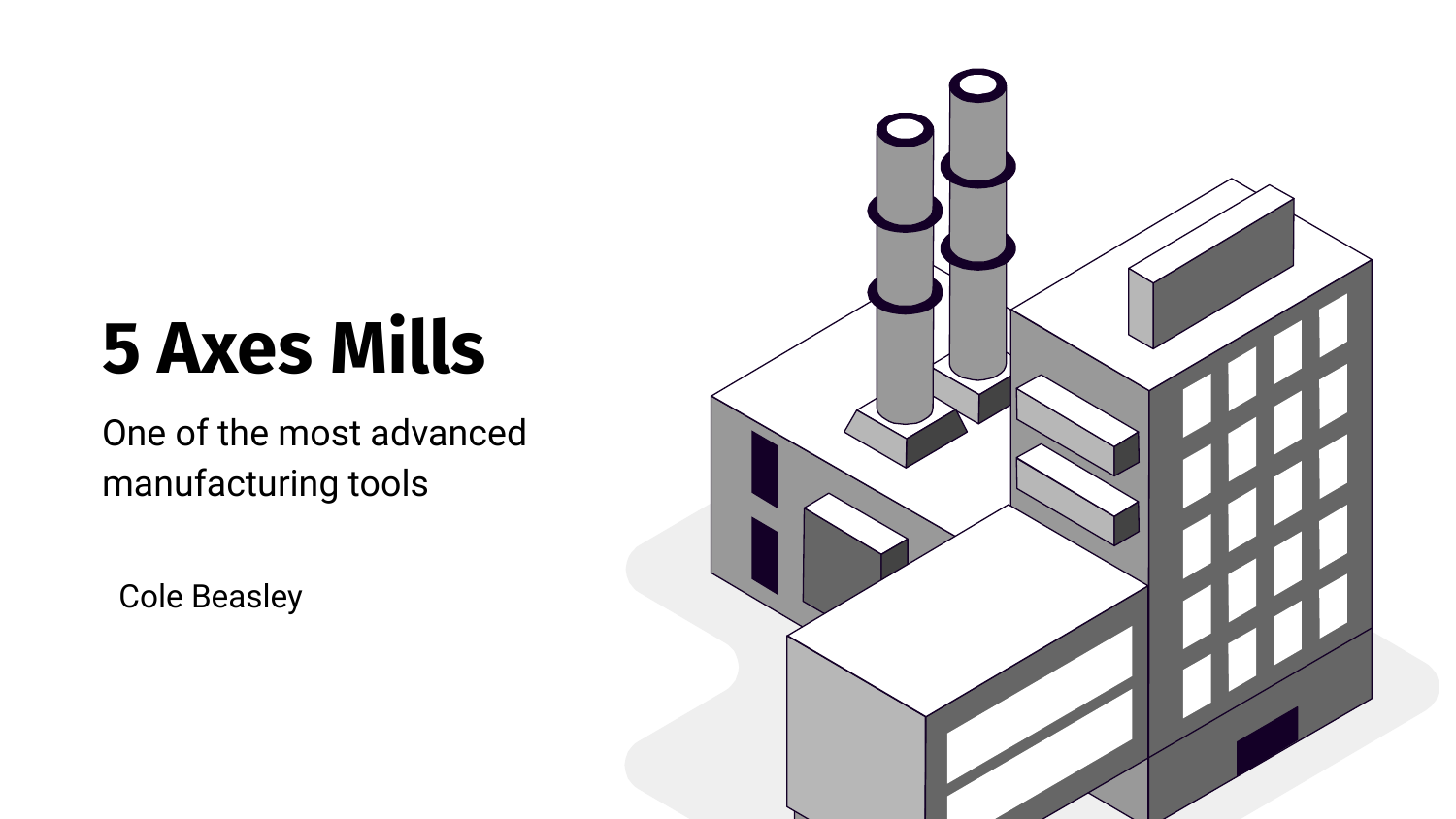

# 5 Axes Mills
One of the most advanced manufacturing tools
Cole Beasley